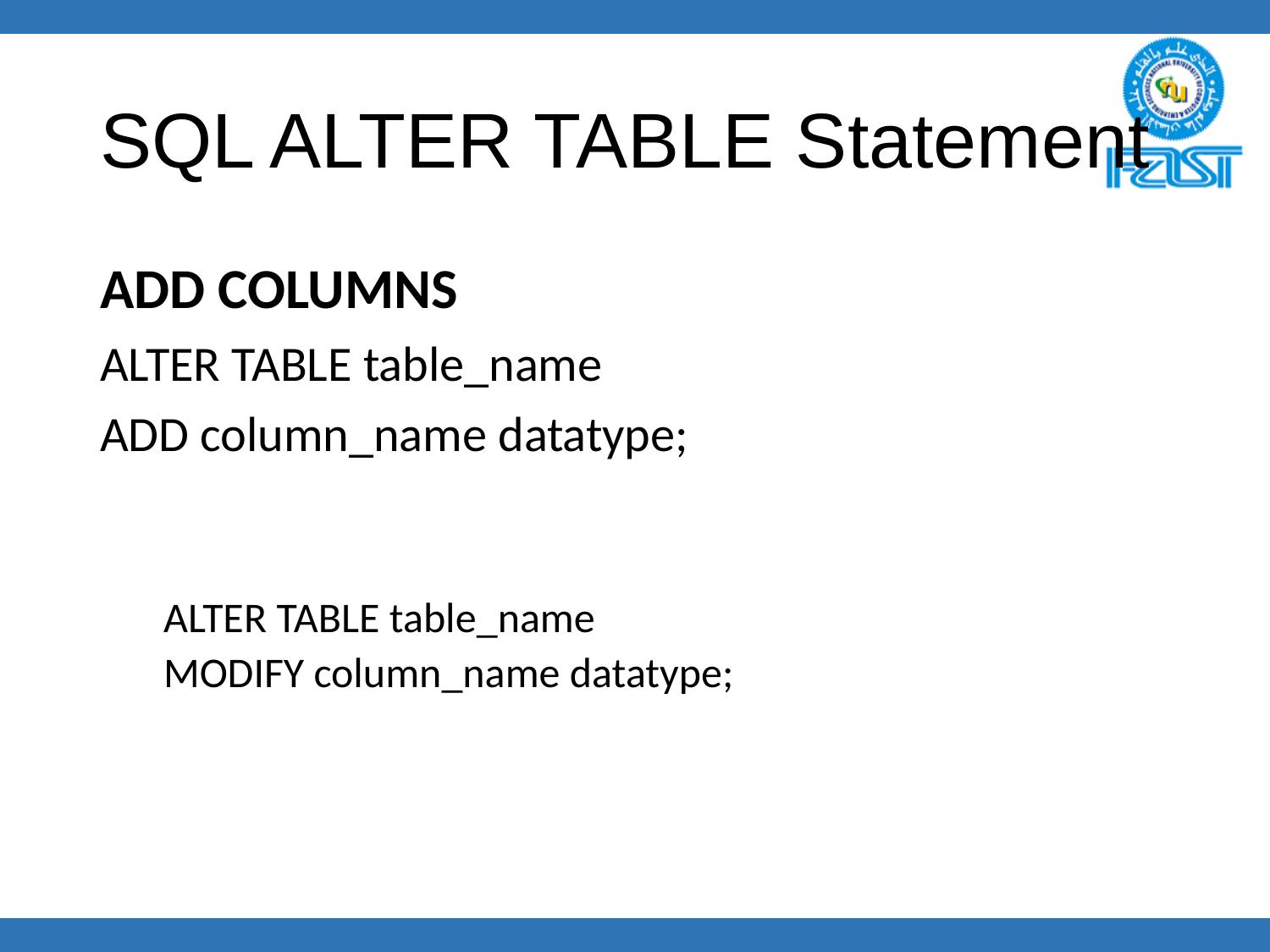

# SQL ALTER TABLE Statement
ADD COLUMNS
ALTER TABLE table_name
ADD column_name datatype;

ALTER TABLE table_name
MODIFY column_name datatype;